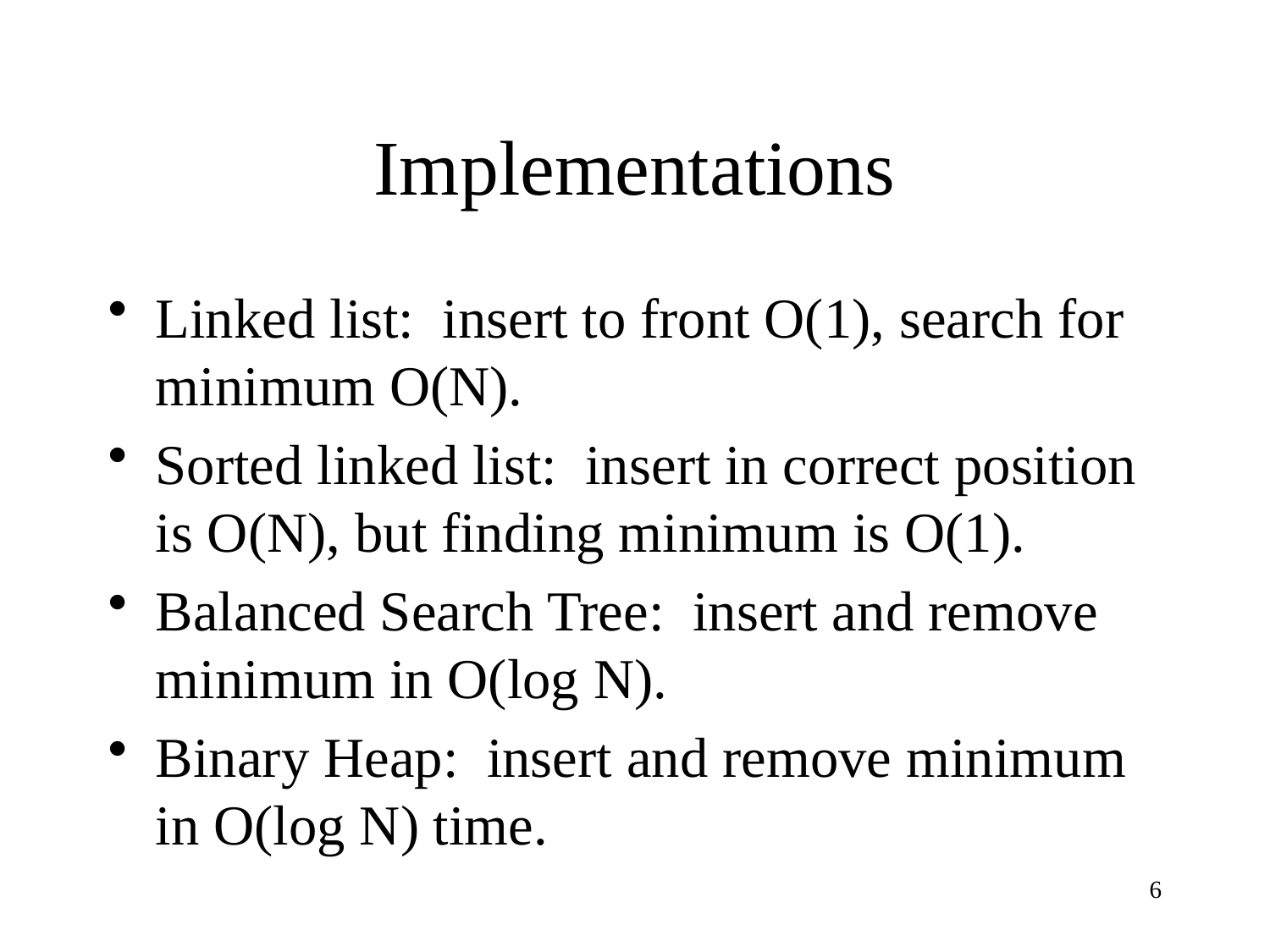

# Implementations
Linked list:  insert to front O(1), search for minimum O(N).
Sorted linked list:  insert in correct position is O(N), but finding minimum is O(1).
Balanced Search Tree:  insert and remove minimum in O(log N).
Binary Heap:  insert and remove minimum in O(log N) time.
6